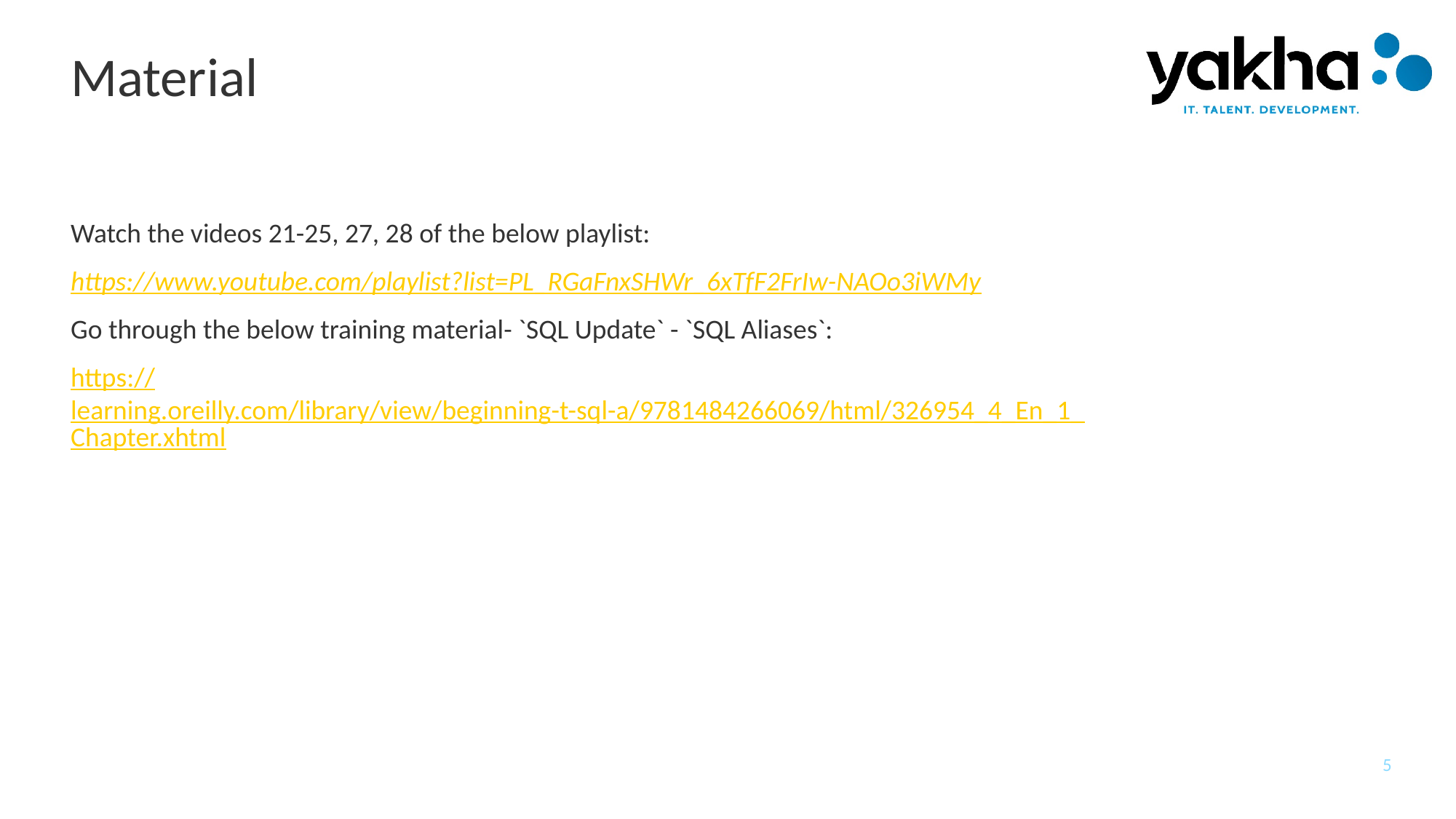

# Material

Watch the videos 21-25, 27, 28 of the below playlist:
https://www.youtube.com/playlist?list=PL_RGaFnxSHWr_6xTfF2FrIw-NAOo3iWMy
Go through the below training material- `SQL Update` - `SQL Aliases`:
https://learning.oreilly.com/library/view/beginning-t-sql-a/9781484266069/html/326954_4_En_1_Chapter.xhtml

5